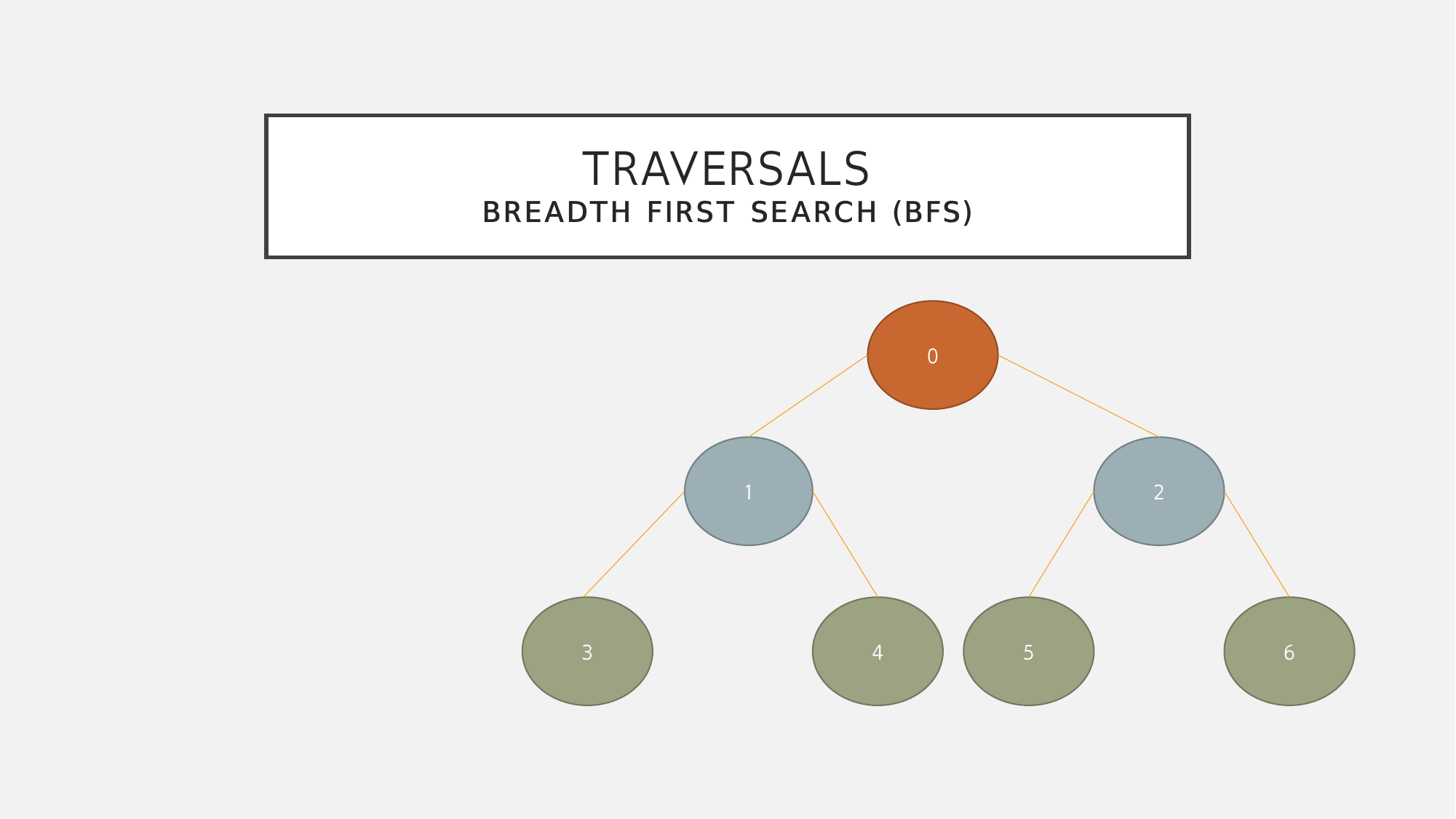

# Traversals Breadth First Search (BFS)
0
1
2
5
6
3
4